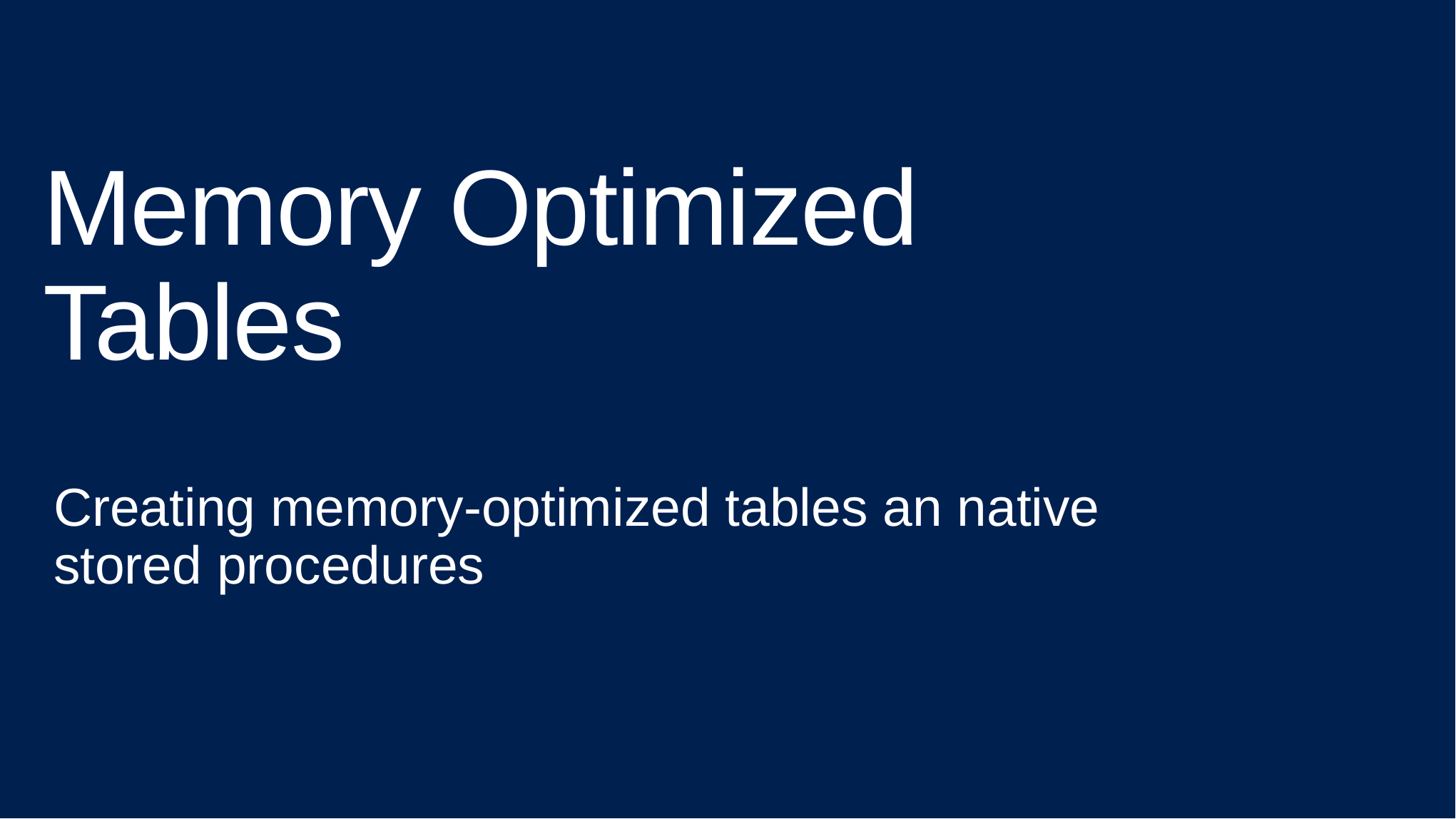

# Memory Optimized Tables
Creating memory-optimized tables an native stored procedures